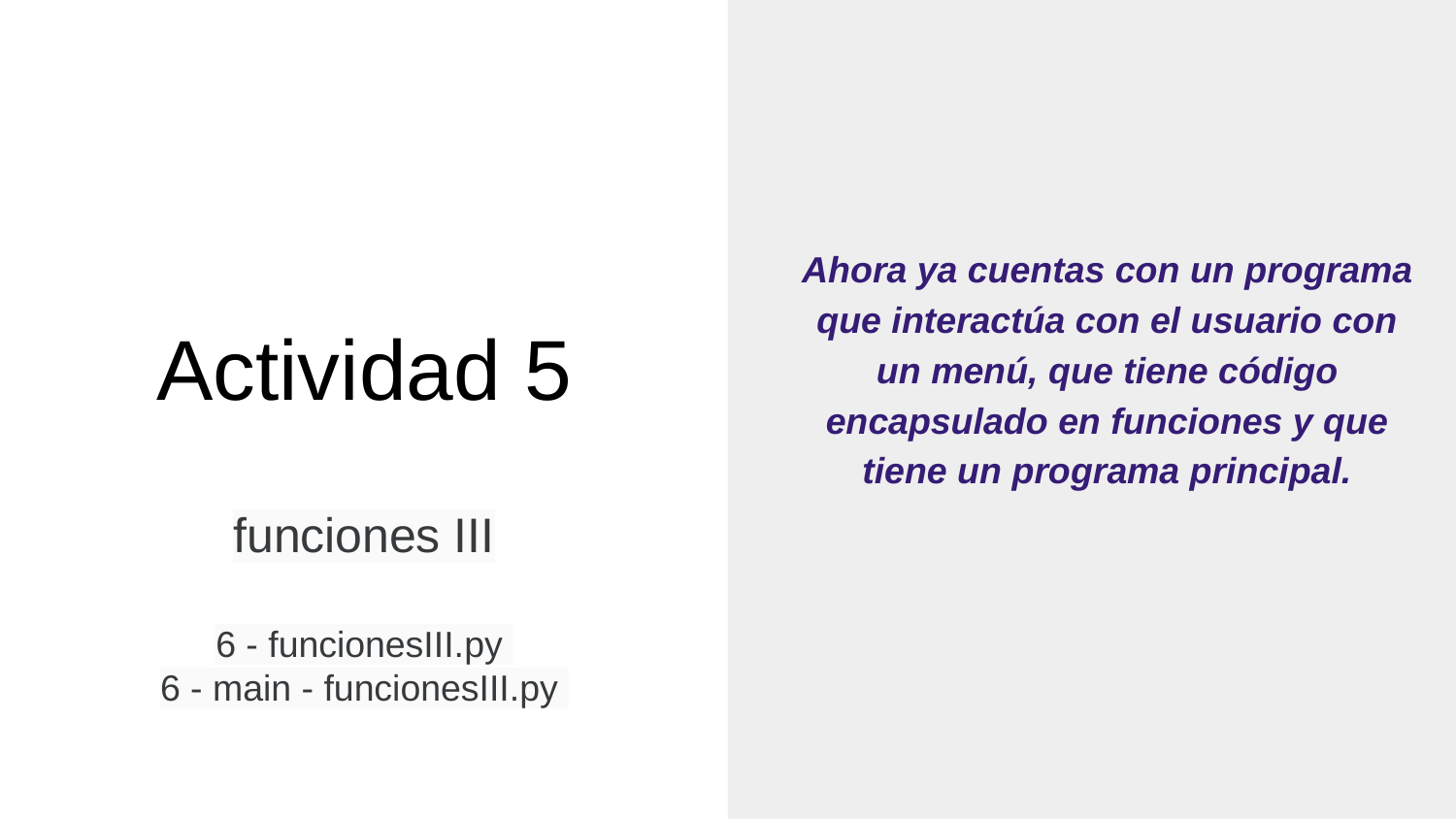

# Actividad 5
Ahora ya cuentas con un programa que interactúa con el usuario con un menú, que tiene código encapsulado en funciones y que tiene un programa principal.

funciones III
6 - funcionesIII.py
6 - main - funcionesIII.py